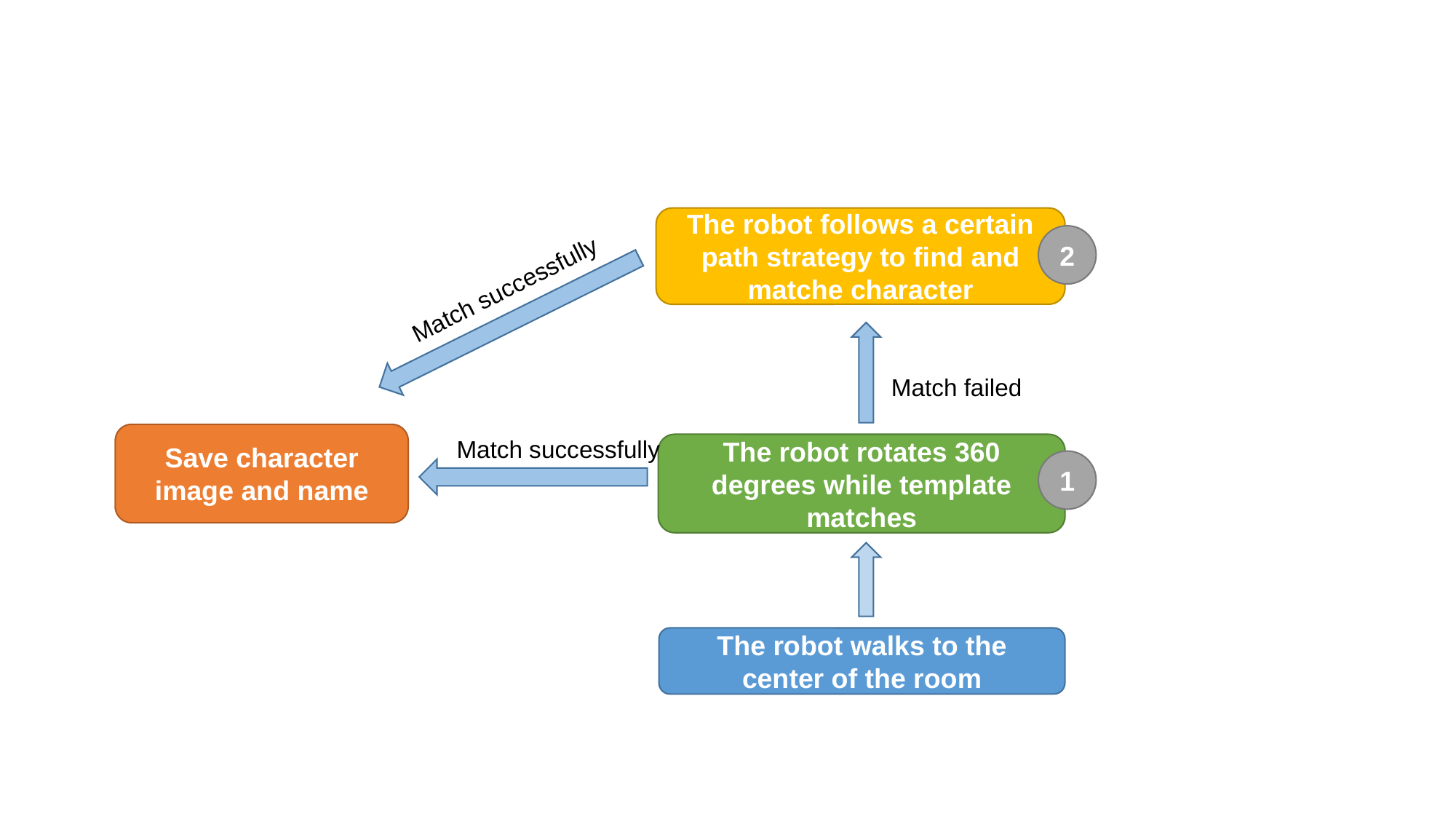

The robot follows a certain path strategy to find and matche character
2
Match successfully

Match failed
Save character image and name
Match successfully
The robot rotates 360 degrees while template matches
1

The robot walks to the center of the room